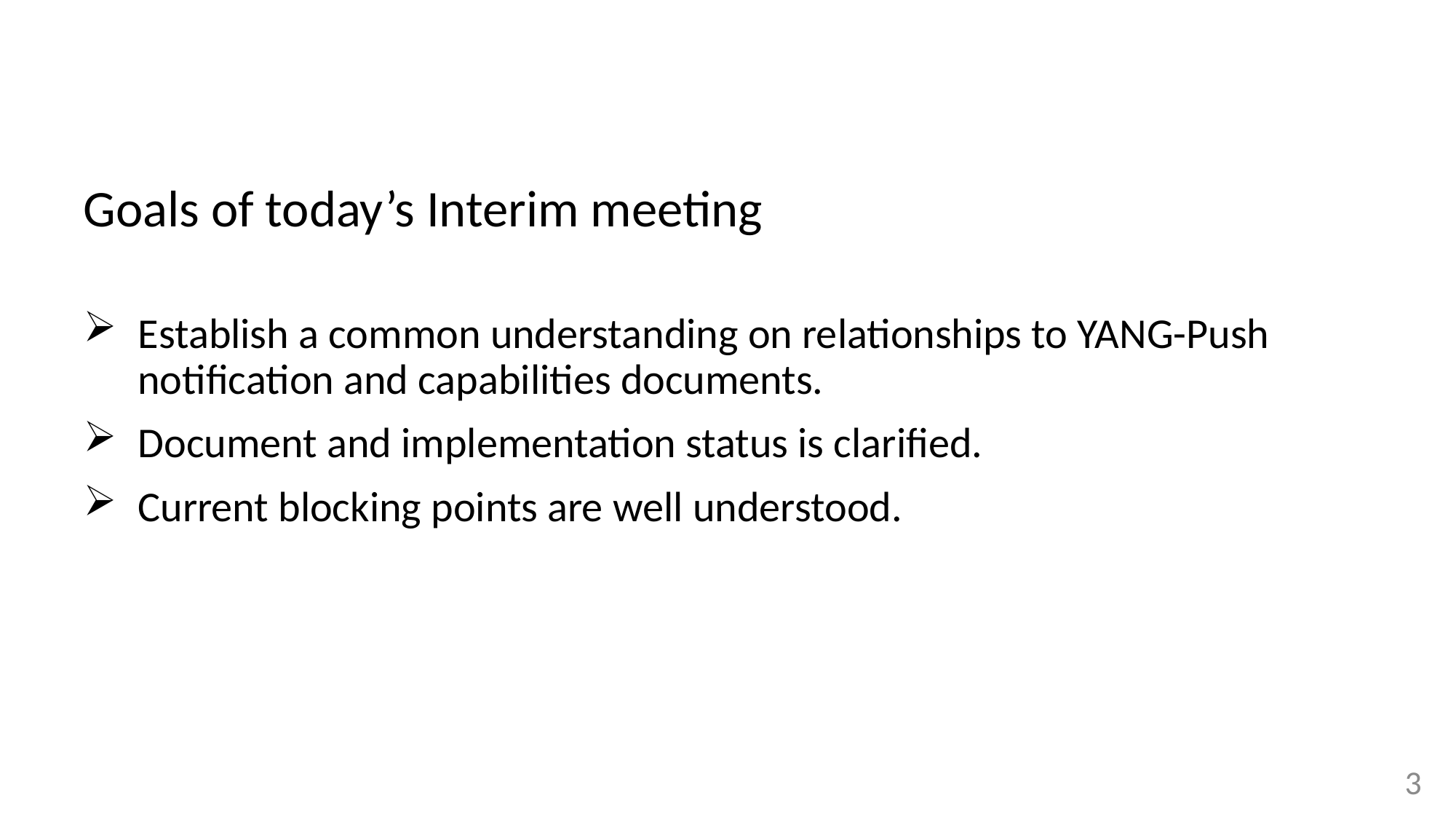

Goals of today’s Interim meeting

Establish a common understanding on relationships to YANG-Push notification and capabilities documents.
Document and implementation status is clarified.
Current blocking points are well understood.
3